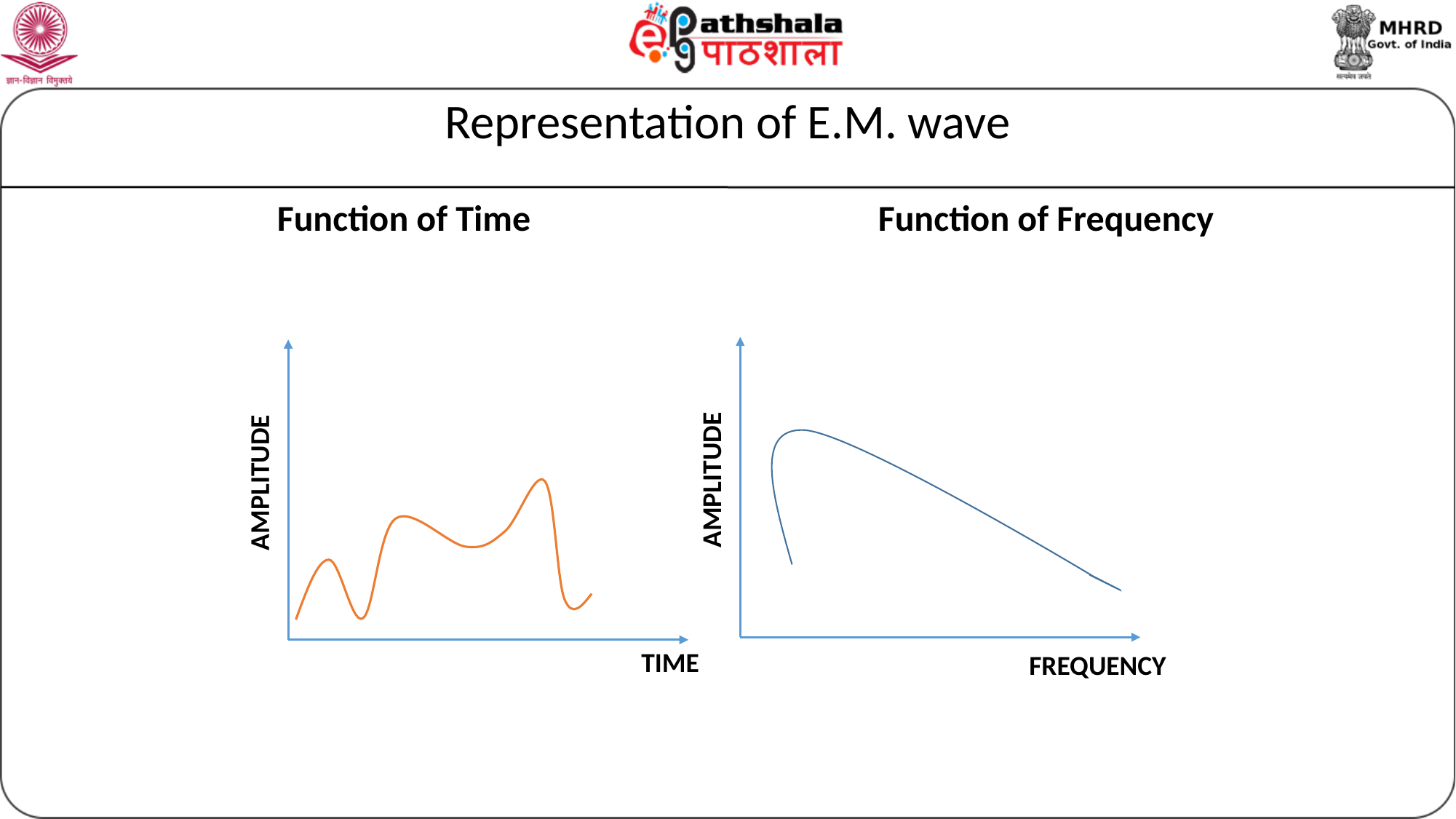

# Representation of E.M. wave
Function of Time

Function of Frequency

AMPLITUDE
FREQUENCY
AMPLITUDE

TIME